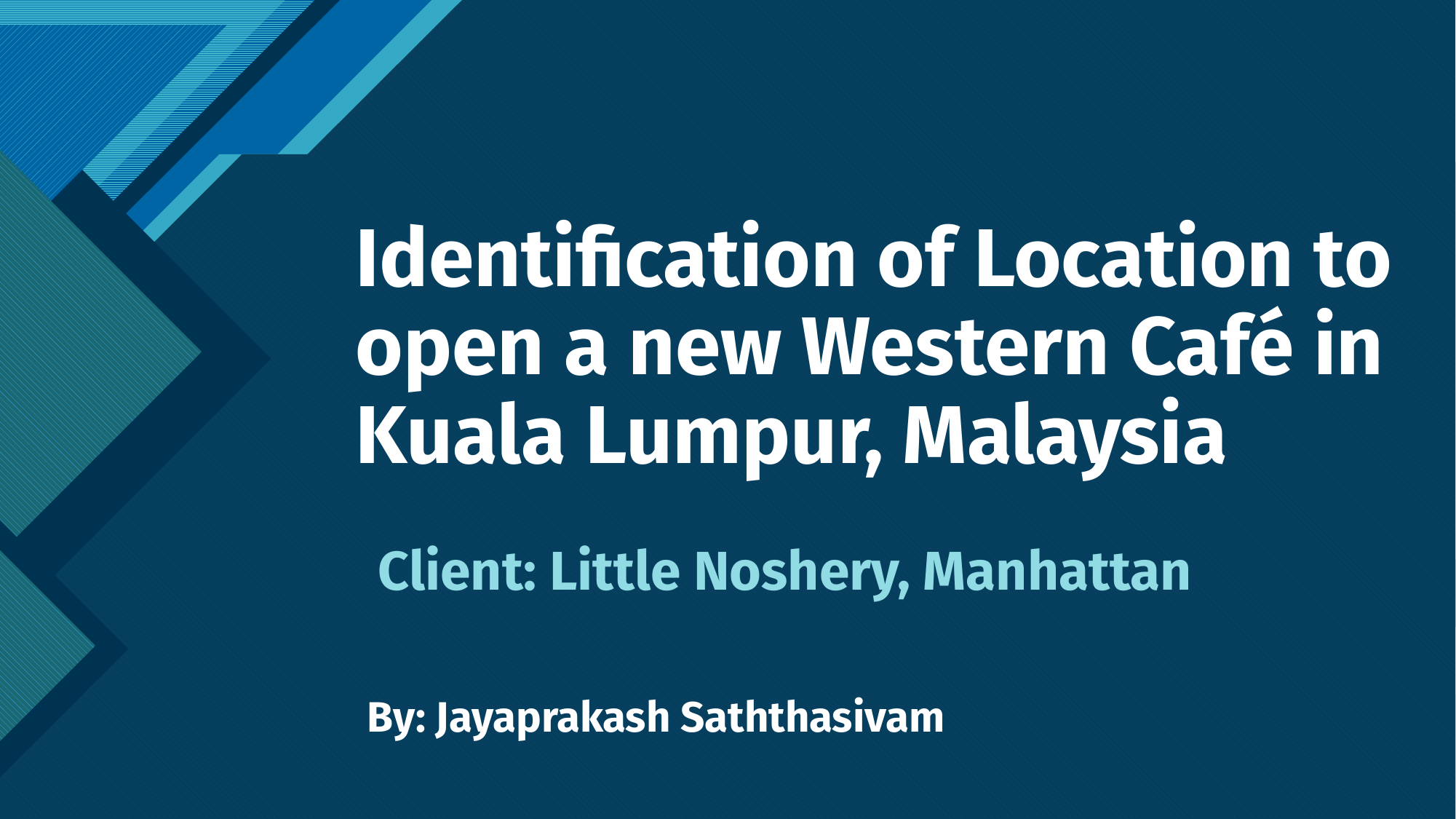

# Identification of Location to open a new Western Café in Kuala Lumpur, Malaysia
Client: Little Noshery, Manhattan
By: Jayaprakash Saththasivam